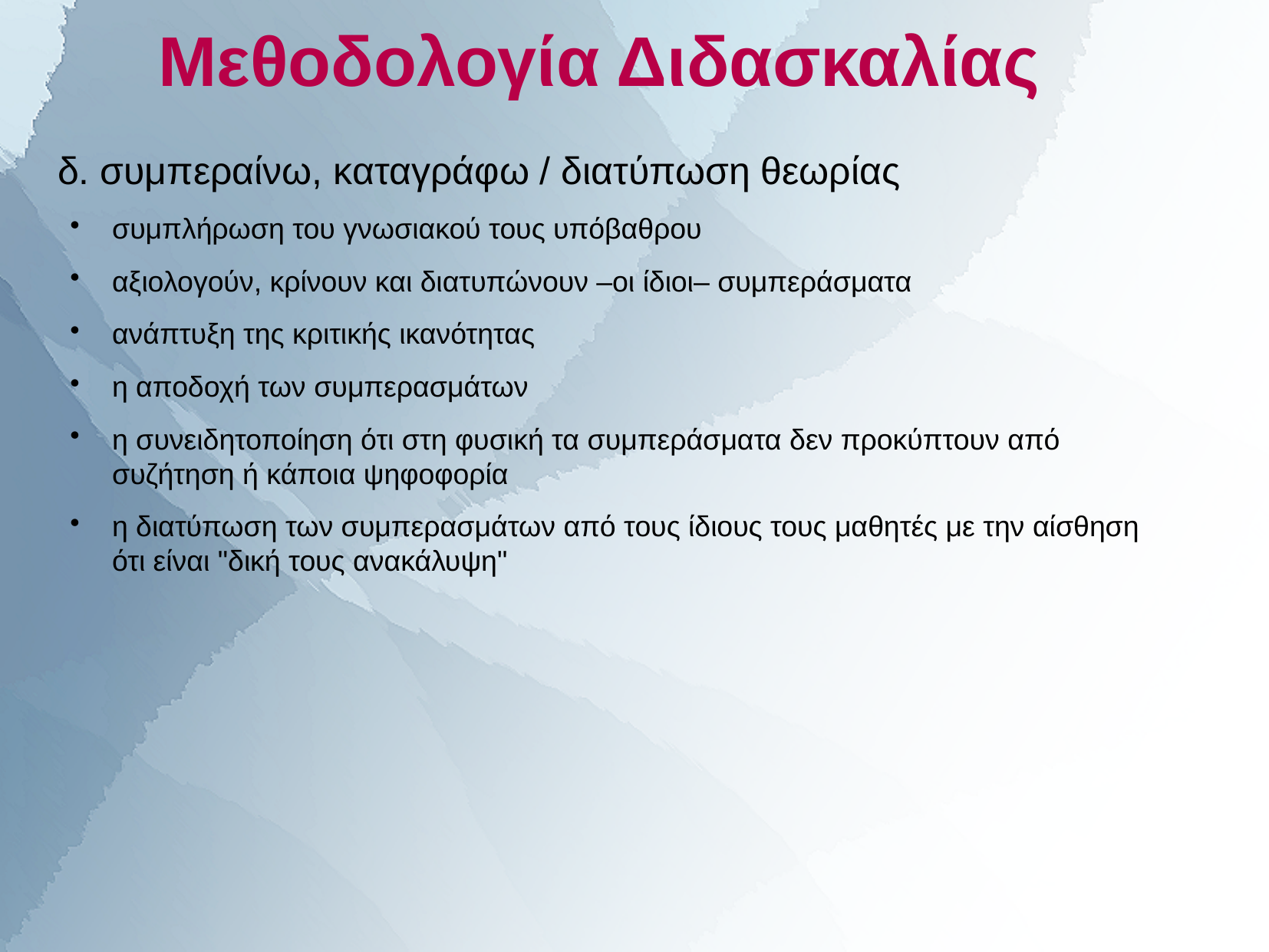

Μεθοδολογία Διδασκαλίας
# δ. συμπεραίνω, καταγράφω / διατύπωση θεωρίας
συμπλήρωση του γνωσιακού τους υπόβαθρου
αξιολογούν, κρίνουν και διατυπώνουν –οι ίδιοι– συμπεράσματα
ανάπτυξη της κριτικής ικανότητας
η αποδοχή των συμπερασμάτων
η συνειδητοποίηση ότι στη φυσική τα συμπεράσματα δεν προκύπτουν από συζήτηση ή κάποια ψηφοφορία
η διατύπωση των συμπερασμάτων από τους ίδιους τους μαθητές με την αίσθηση ότι είναι "δική τους ανακάλυψη"